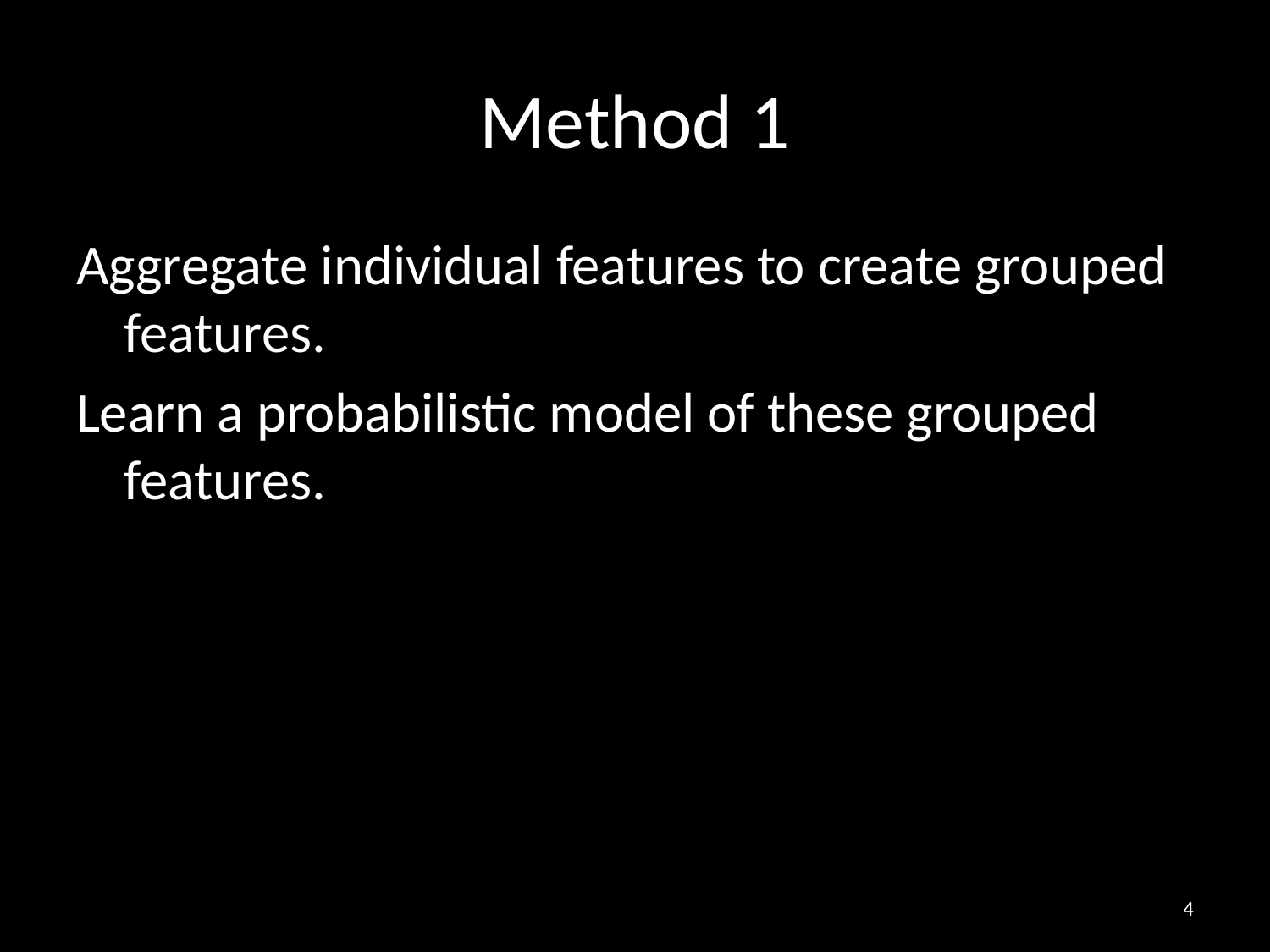

# Method 1
Aggregate individual features to create grouped features.
Learn a probabilistic model of these grouped features.
4